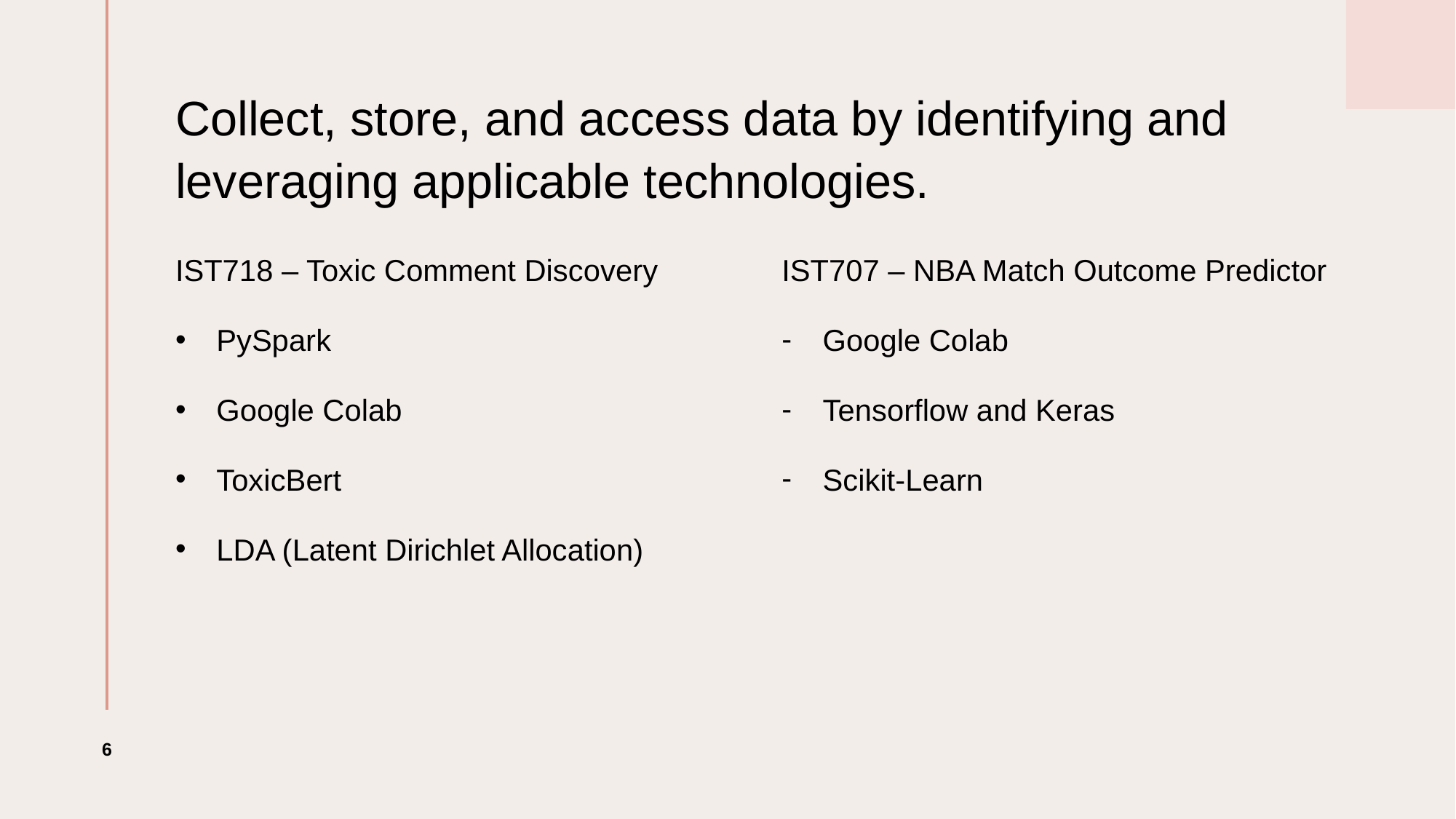

# Collect, store, and access data by identifying and leveraging applicable technologies.
IST718 – Toxic Comment Discovery
PySpark
Google Colab
ToxicBert
LDA (Latent Dirichlet Allocation)
IST707 – NBA Match Outcome Predictor
Google Colab
Tensorflow and Keras
Scikit-Learn
6